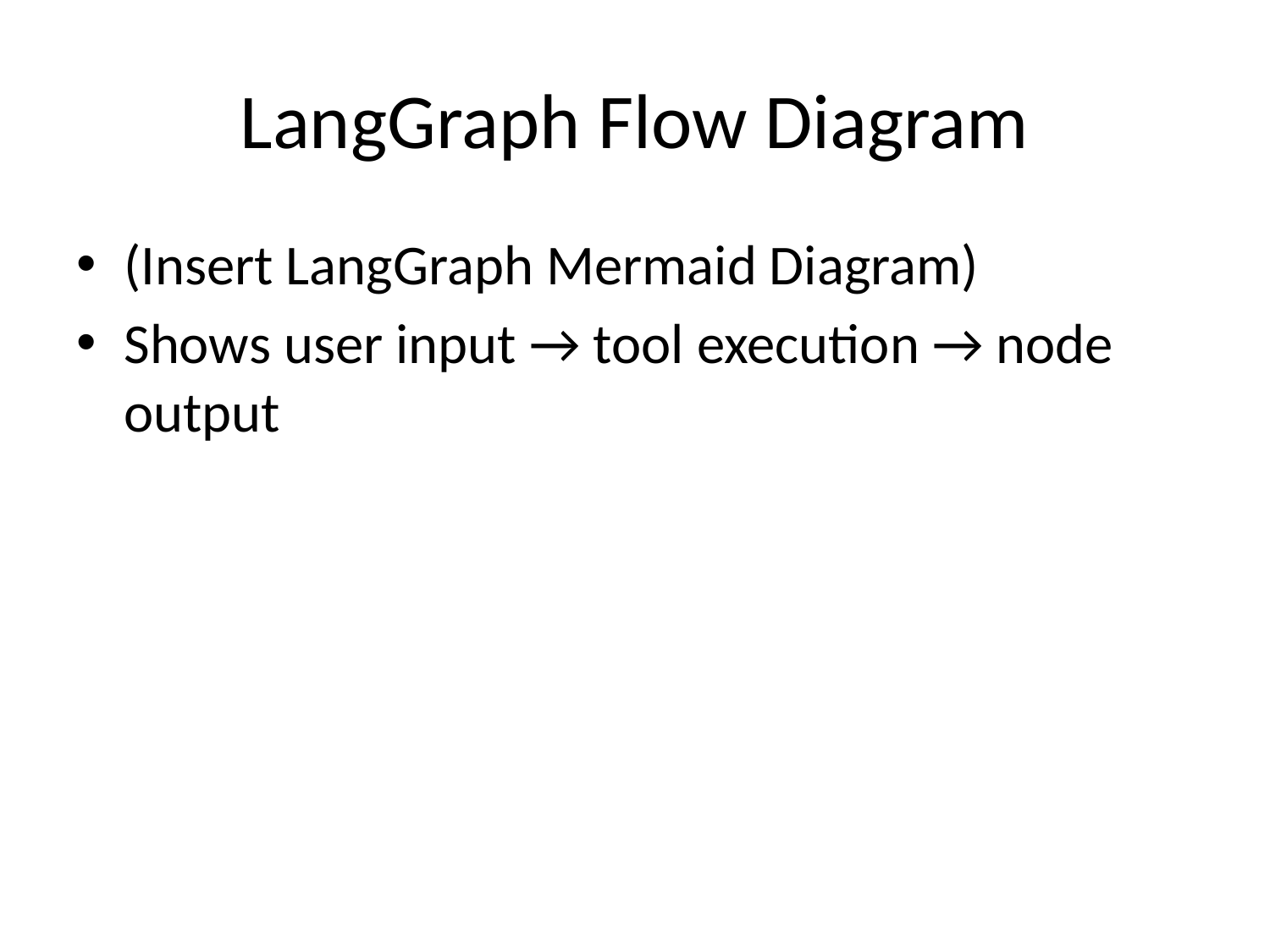

# LangGraph Flow Diagram
(Insert LangGraph Mermaid Diagram)
Shows user input → tool execution → node output